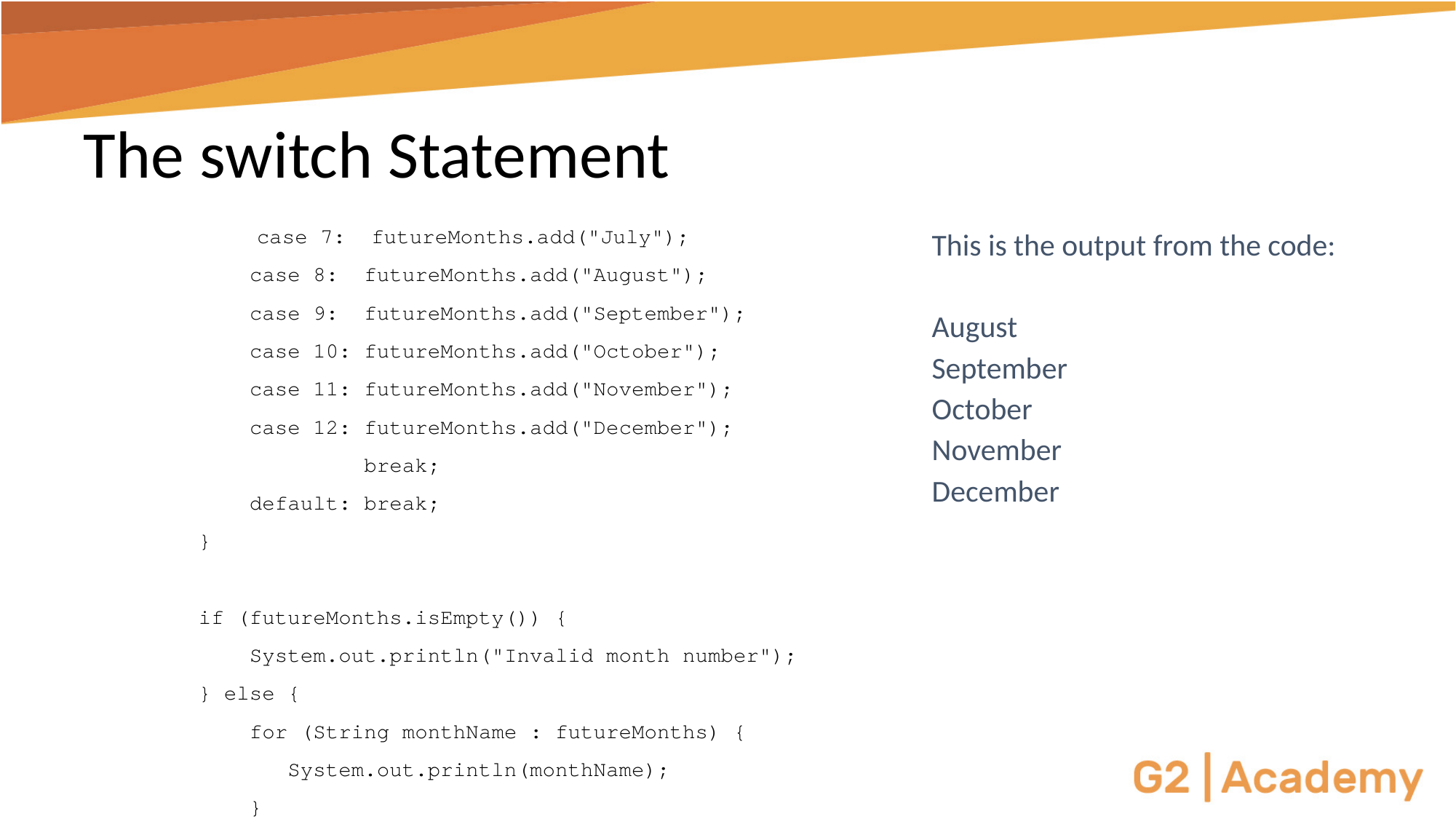

# The switch Statement
 	    case 7:  futureMonths.add("July");
            case 8:  futureMonths.add("August");
            case 9:  futureMonths.add("September");
            case 10: futureMonths.add("October");
            case 11: futureMonths.add("November");
            case 12: futureMonths.add("December");
                     break;
            default: break;
        }

        if (futureMonths.isEmpty()) {
            System.out.println("Invalid month number");
        } else {
            for (String monthName : futureMonths) {
               System.out.println(monthName);
            }
        }
    }
}
This is the output from the code:

August
September
October
November
December